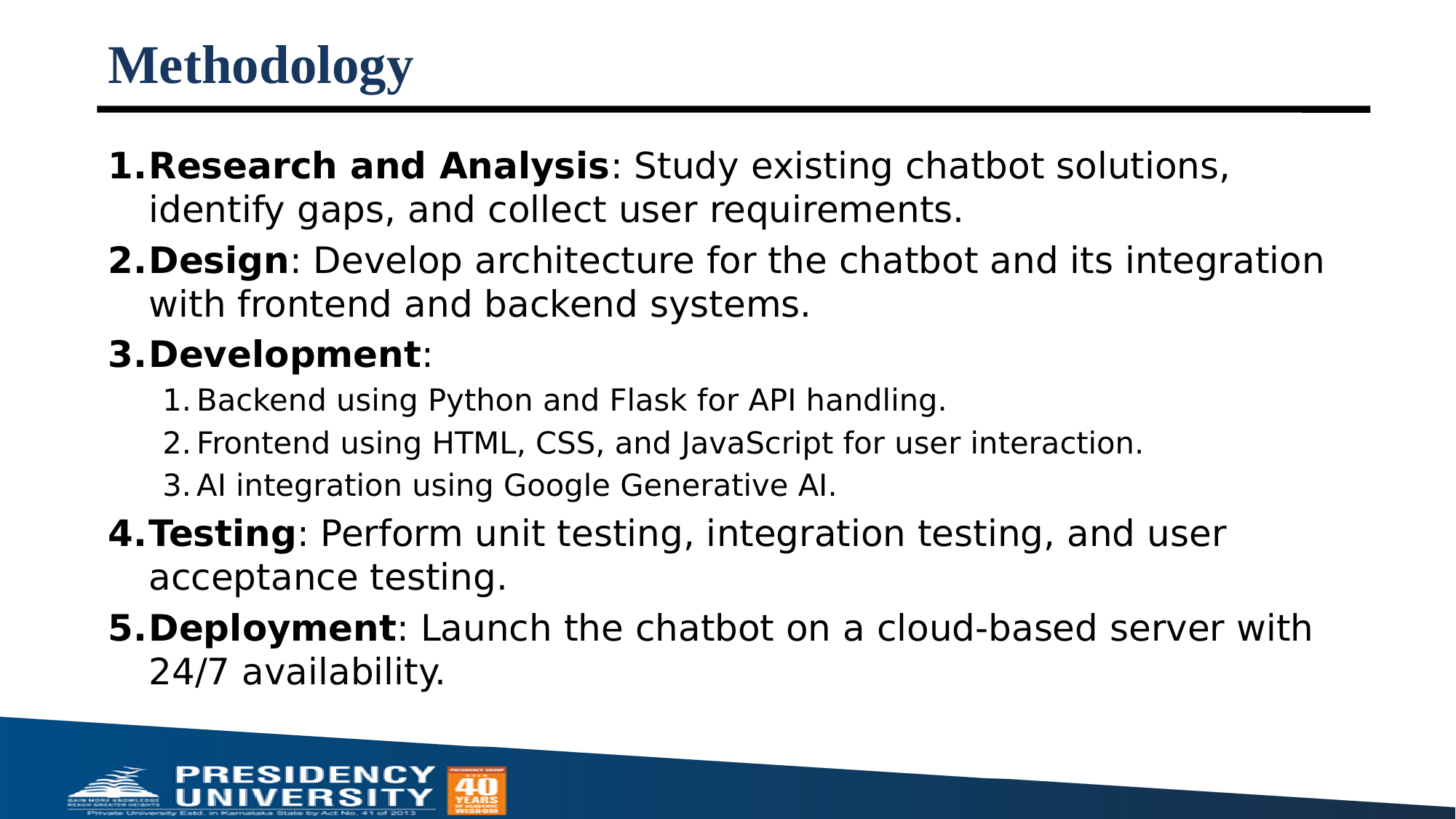

# Methodology
Research and Analysis: Study existing chatbot solutions, identify gaps, and collect user requirements.
Design: Develop architecture for the chatbot and its integration with frontend and backend systems.
Development:
Backend using Python and Flask for API handling.
Frontend using HTML, CSS, and JavaScript for user interaction.
AI integration using Google Generative AI.
Testing: Perform unit testing, integration testing, and user acceptance testing.
Deployment: Launch the chatbot on a cloud-based server with 24/7 availability.